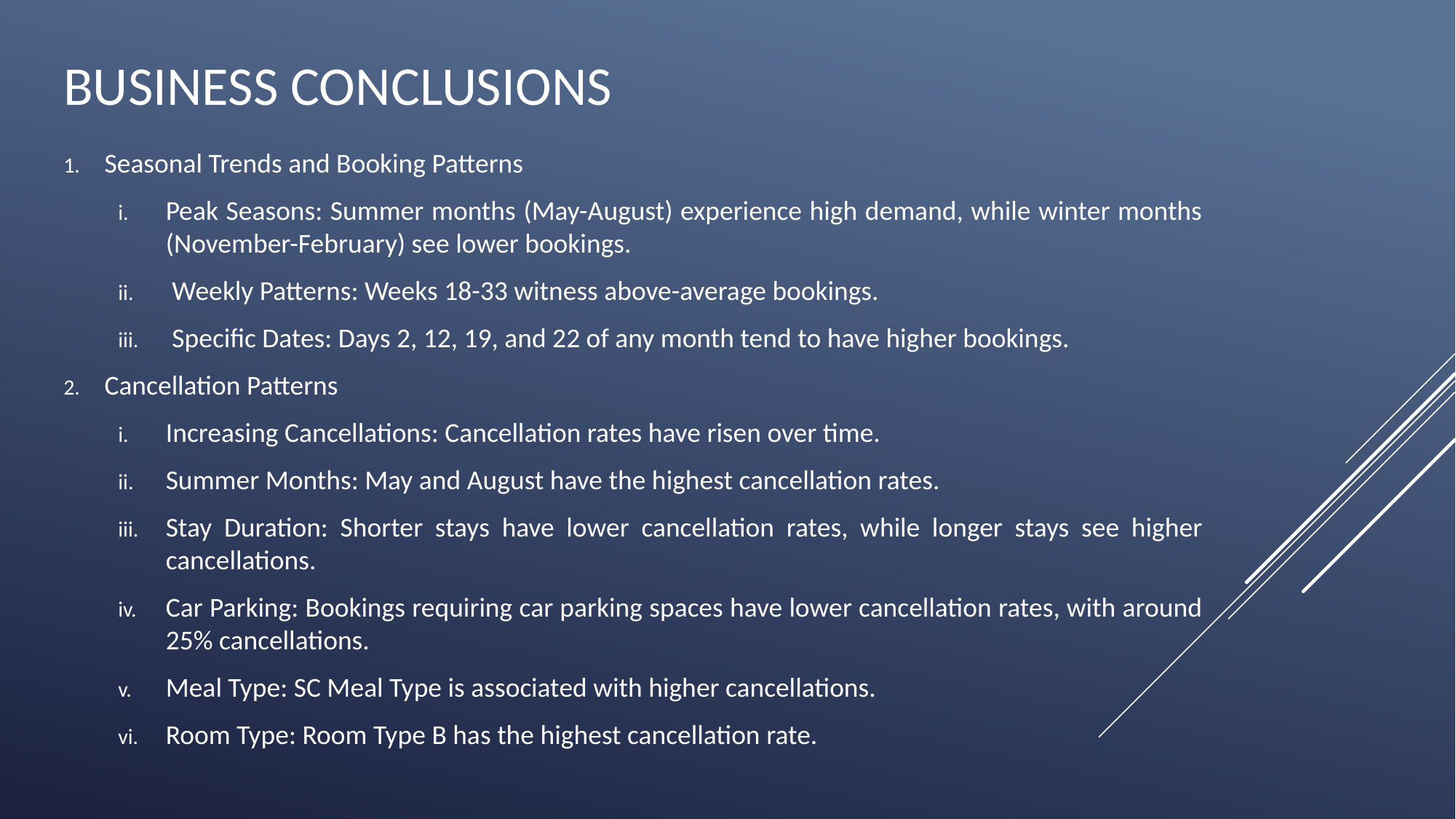

# Business Conclusions
Seasonal Trends and Booking Patterns
Peak Seasons: Summer months (May-August) experience high demand, while winter months (November-February) see lower bookings.
 Weekly Patterns: Weeks 18-33 witness above-average bookings.
 Specific Dates: Days 2, 12, 19, and 22 of any month tend to have higher bookings.
Cancellation Patterns
Increasing Cancellations: Cancellation rates have risen over time.
Summer Months: May and August have the highest cancellation rates.
Stay Duration: Shorter stays have lower cancellation rates, while longer stays see higher cancellations.
Car Parking: Bookings requiring car parking spaces have lower cancellation rates, with around 25% cancellations.
Meal Type: SC Meal Type is associated with higher cancellations.
Room Type: Room Type B has the highest cancellation rate.